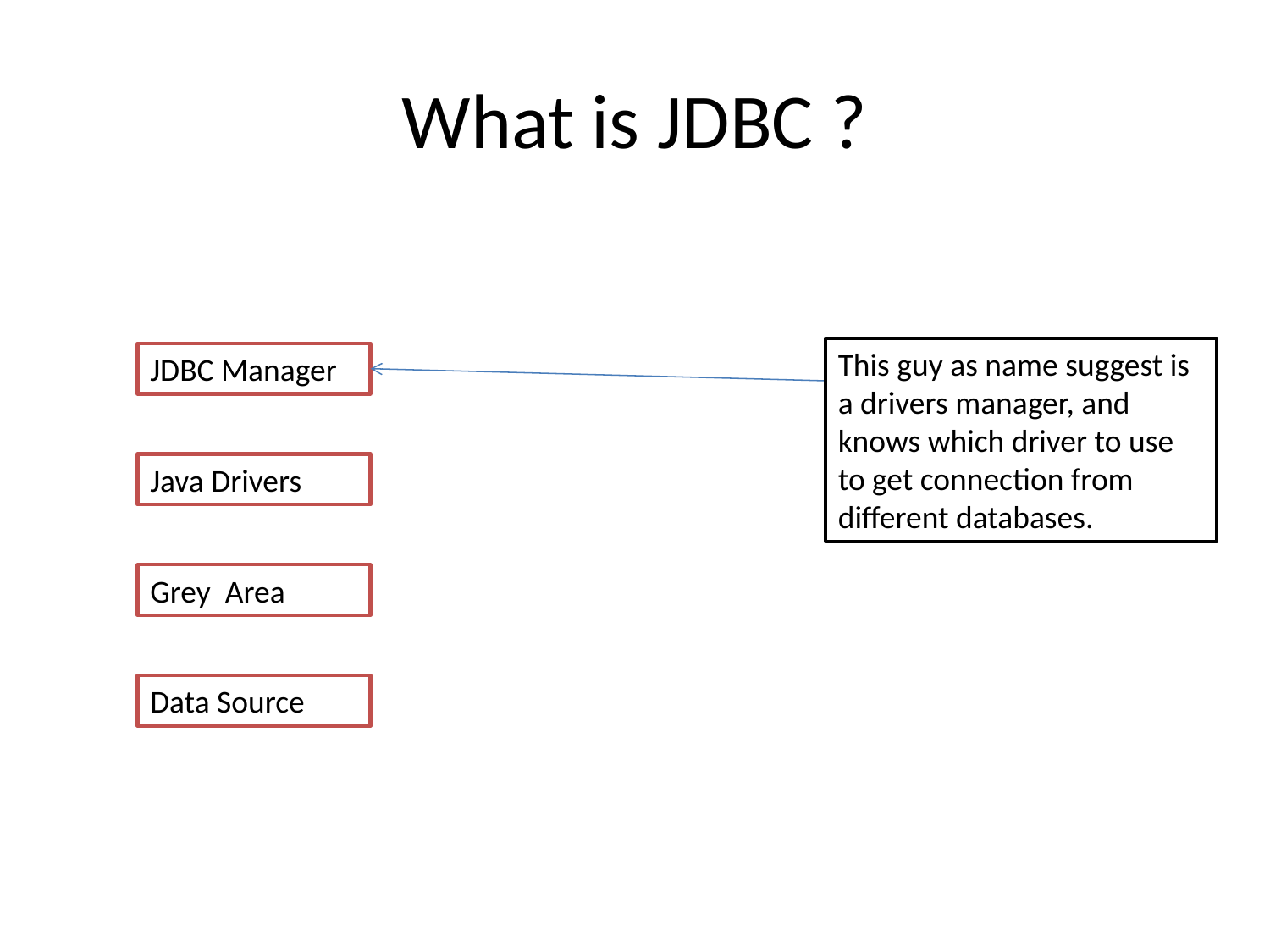

# What is JDBC ?
This guy as name suggest is a drivers manager, and knows which driver to use to get connection from different databases.
JDBC Manager
Java Drivers
Grey  Area
Data Source